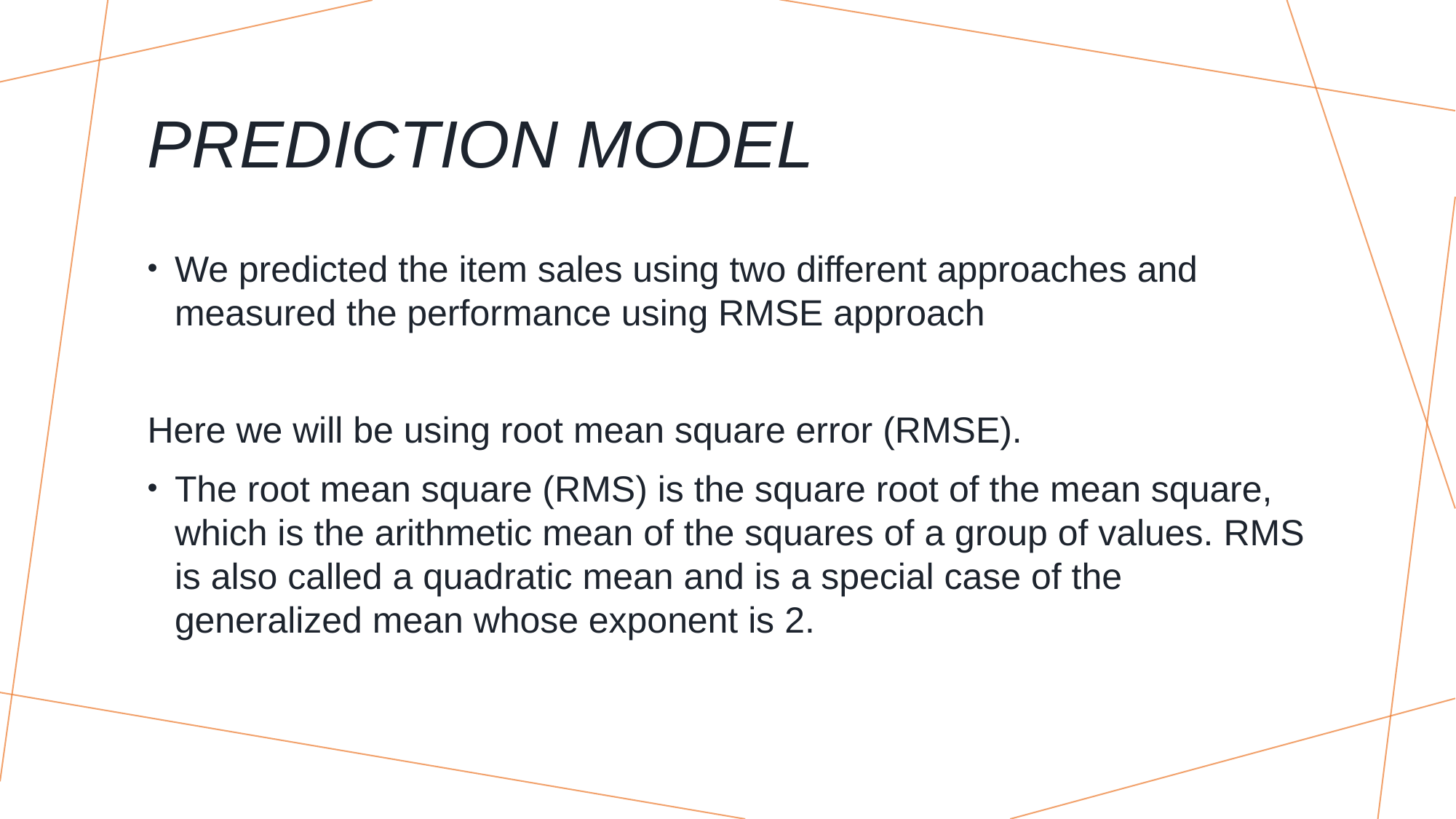

# Prediction model
We predicted the item sales using two different approaches and measured the performance using RMSE approach

Here we will be using root mean square error (RMSE).
The root mean square (RMS) is the square root of the mean square, which is the arithmetic mean of the squares of a group of values. RMS is also called a quadratic mean and is a special case of the generalized mean whose exponent is 2.